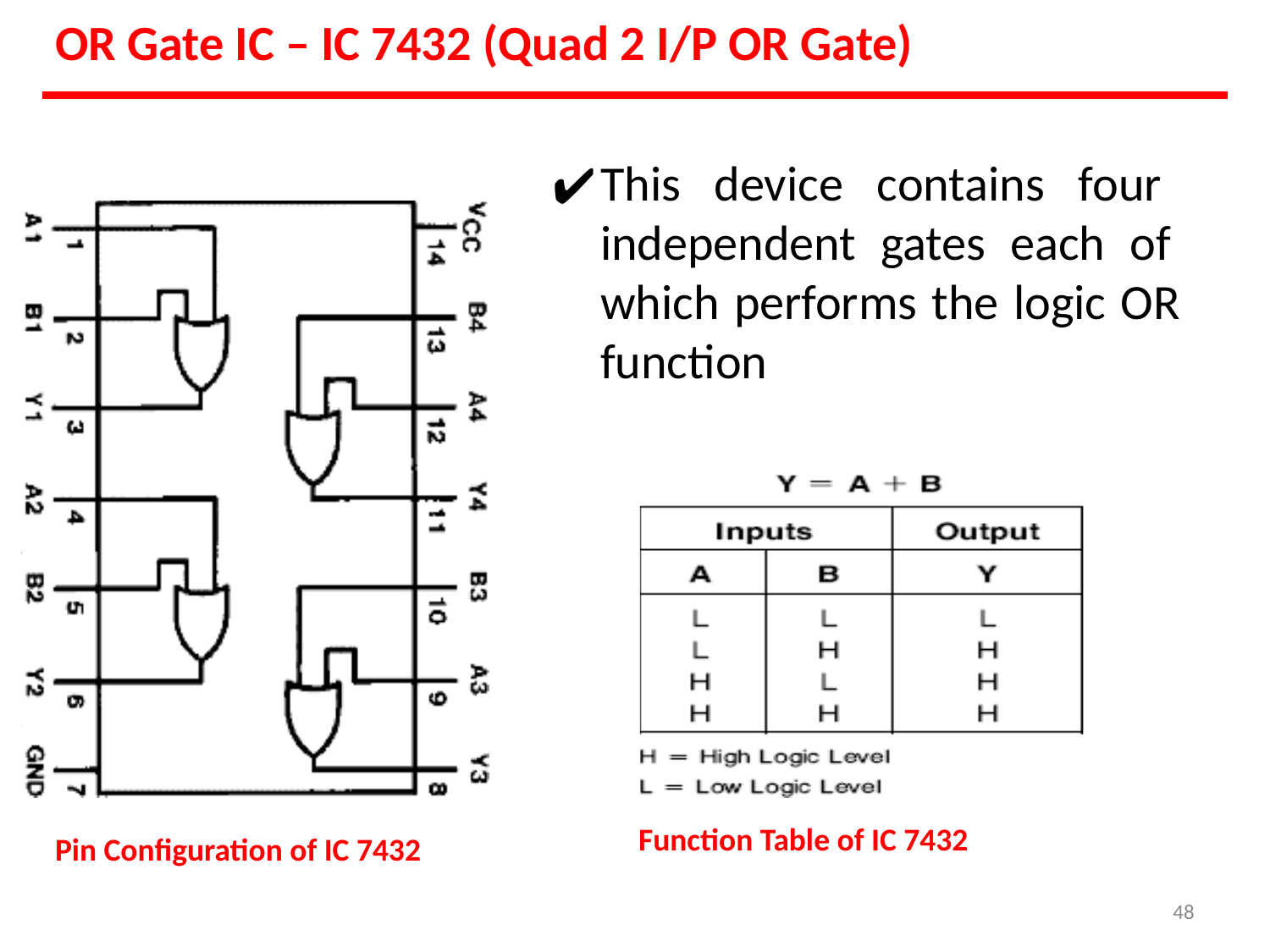

# OR Gate IC – IC 7432 (Quad 2 I/P OR Gate)

This device contains four  independent gates each of  which performs the logic OR  function

Function Table of IC 7432
Pin Configuration of IC 7432
48